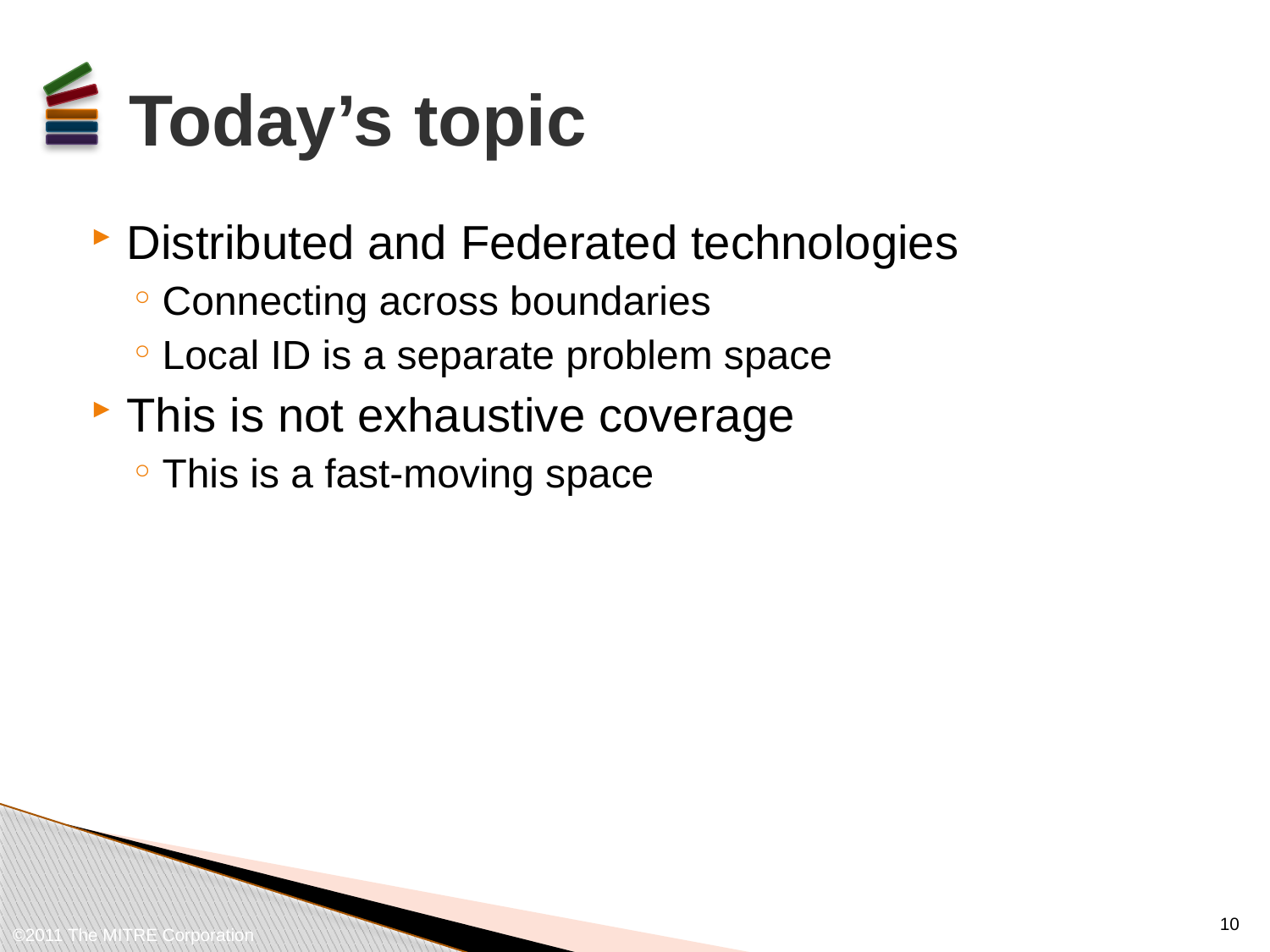

# Today’s topic
Distributed and Federated technologies
Connecting across boundaries
Local ID is a separate problem space
This is not exhaustive coverage
This is a fast-moving space
10